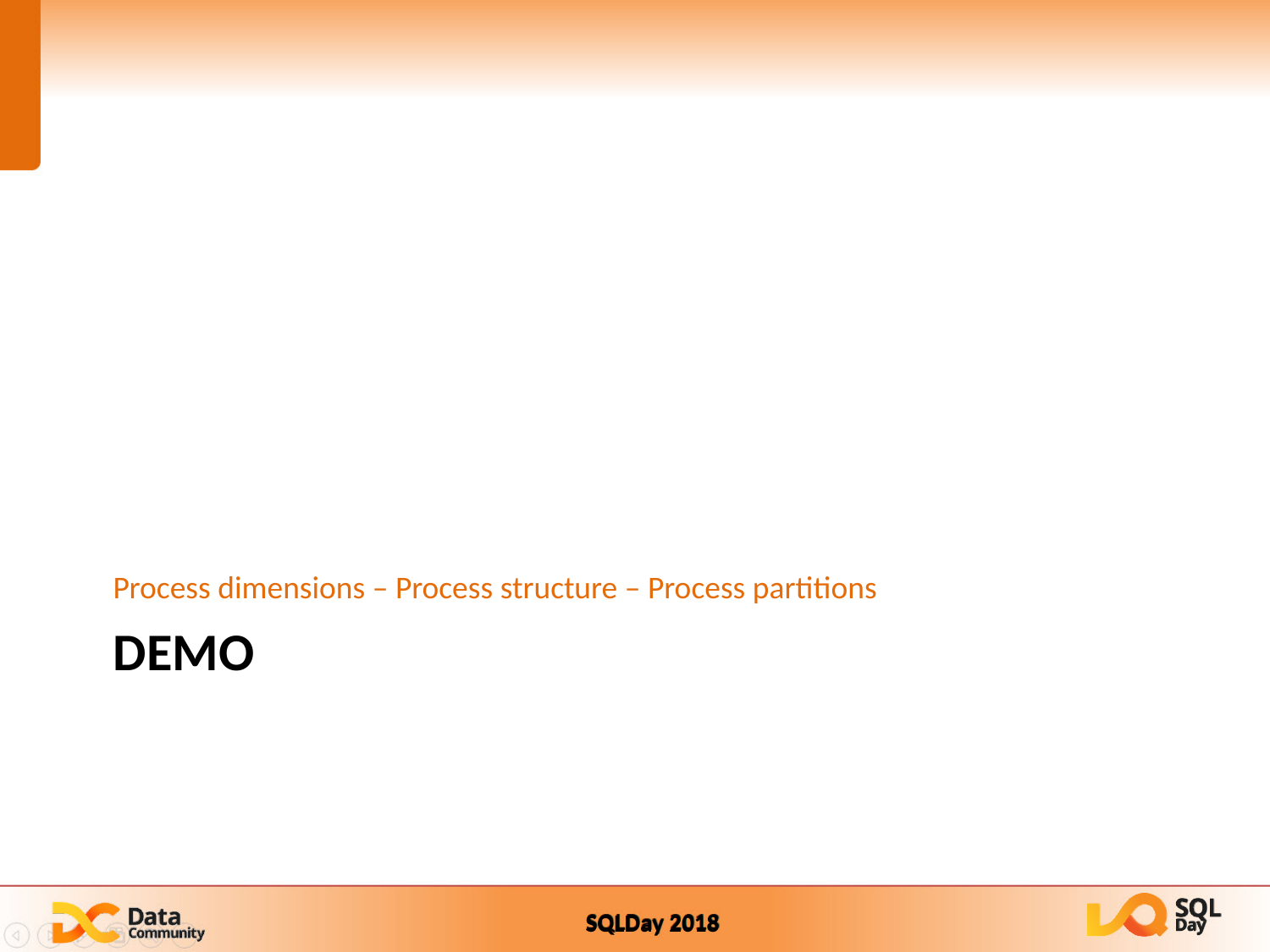

Process dimensions – Process structure – Process partitions
# DEMO